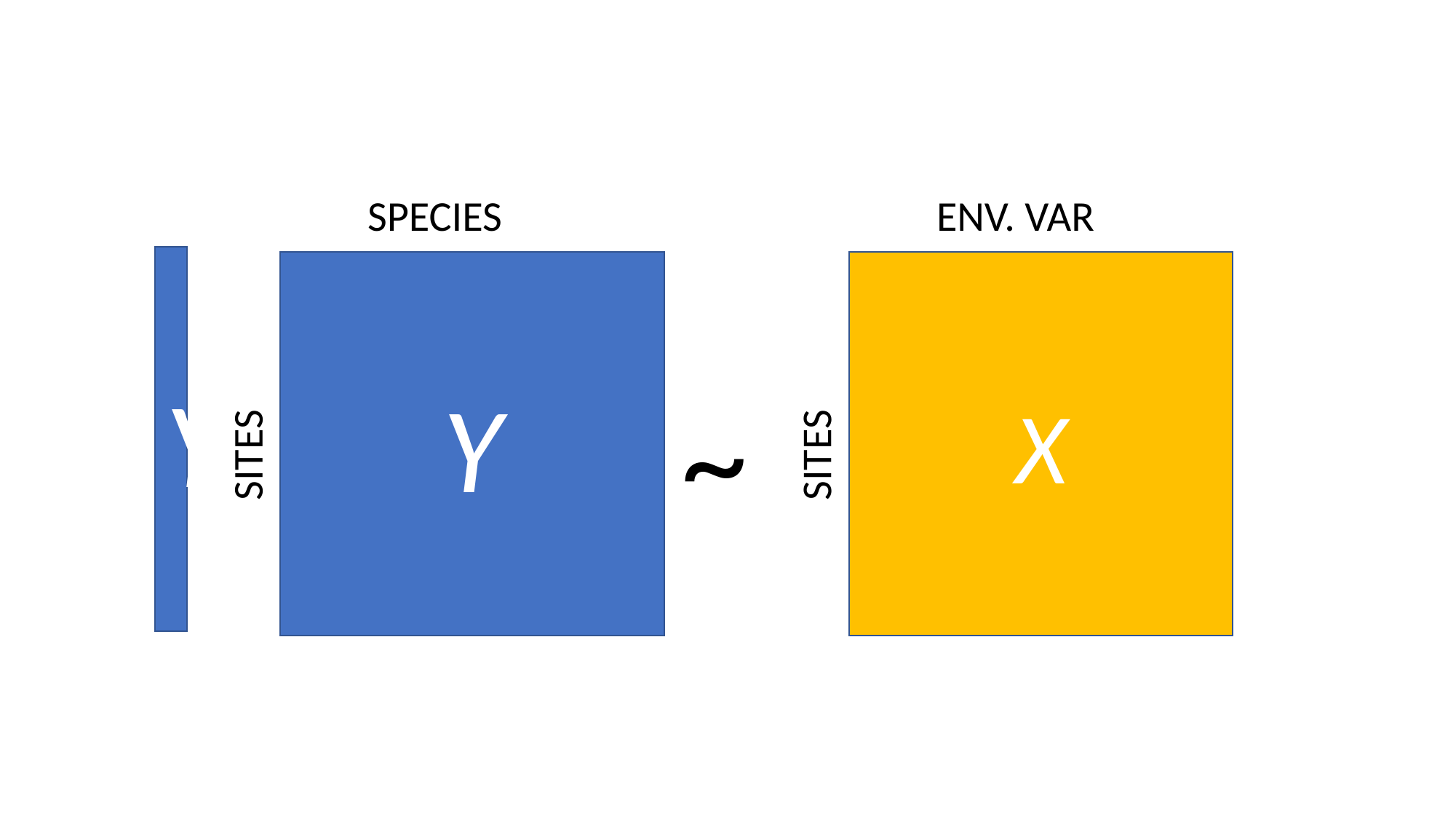

SPECIES
ENV. VAR
Y
X
~
SITES
SITES
Y